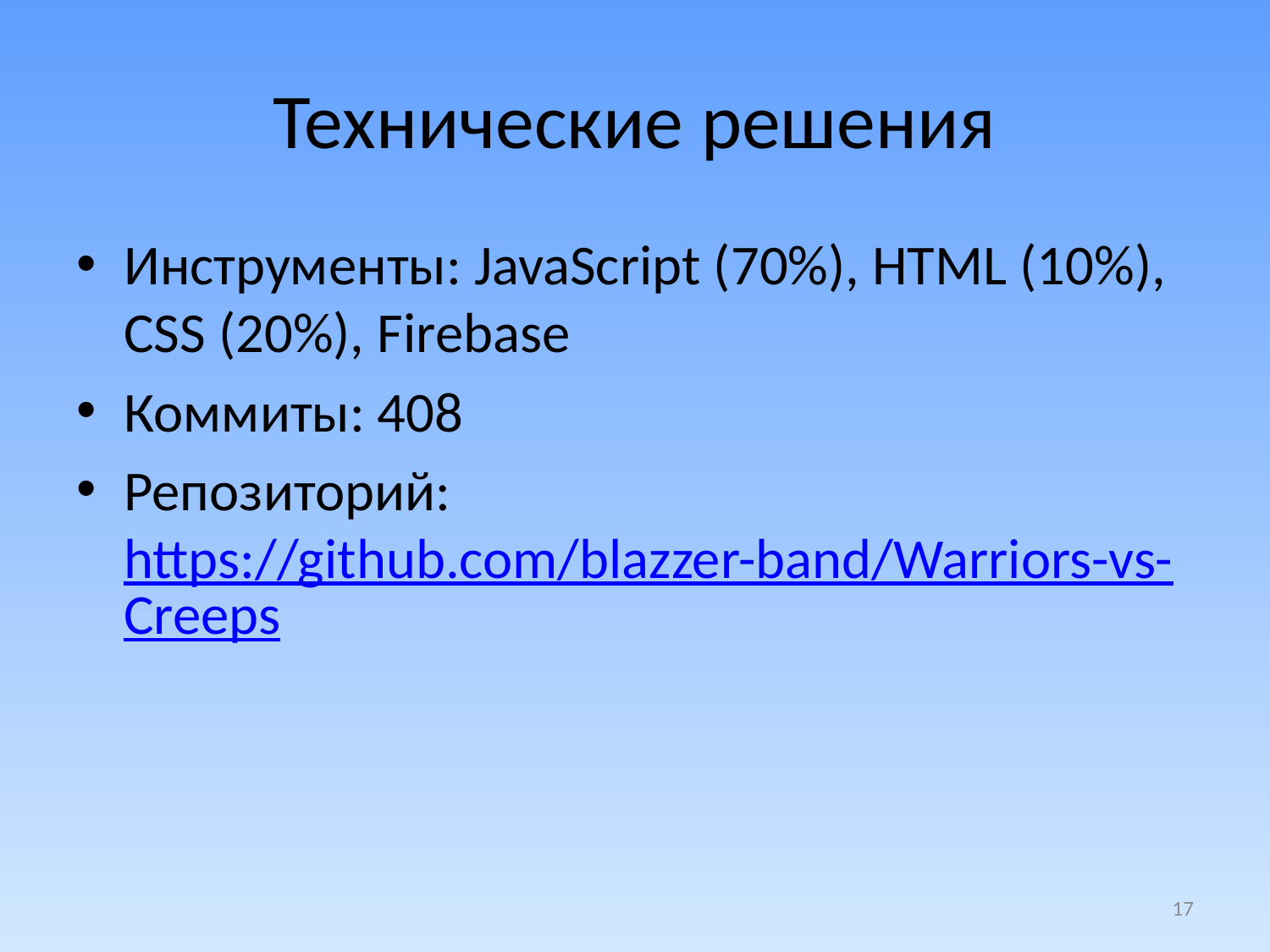

# Технические решения
Инструменты: JavaScript (70%), HTML (10%), CSS (20%), Firebase
Коммиты: 408
Репозиторий: https://github.com/blazzer-band/Warriors-vs-Creeps
17